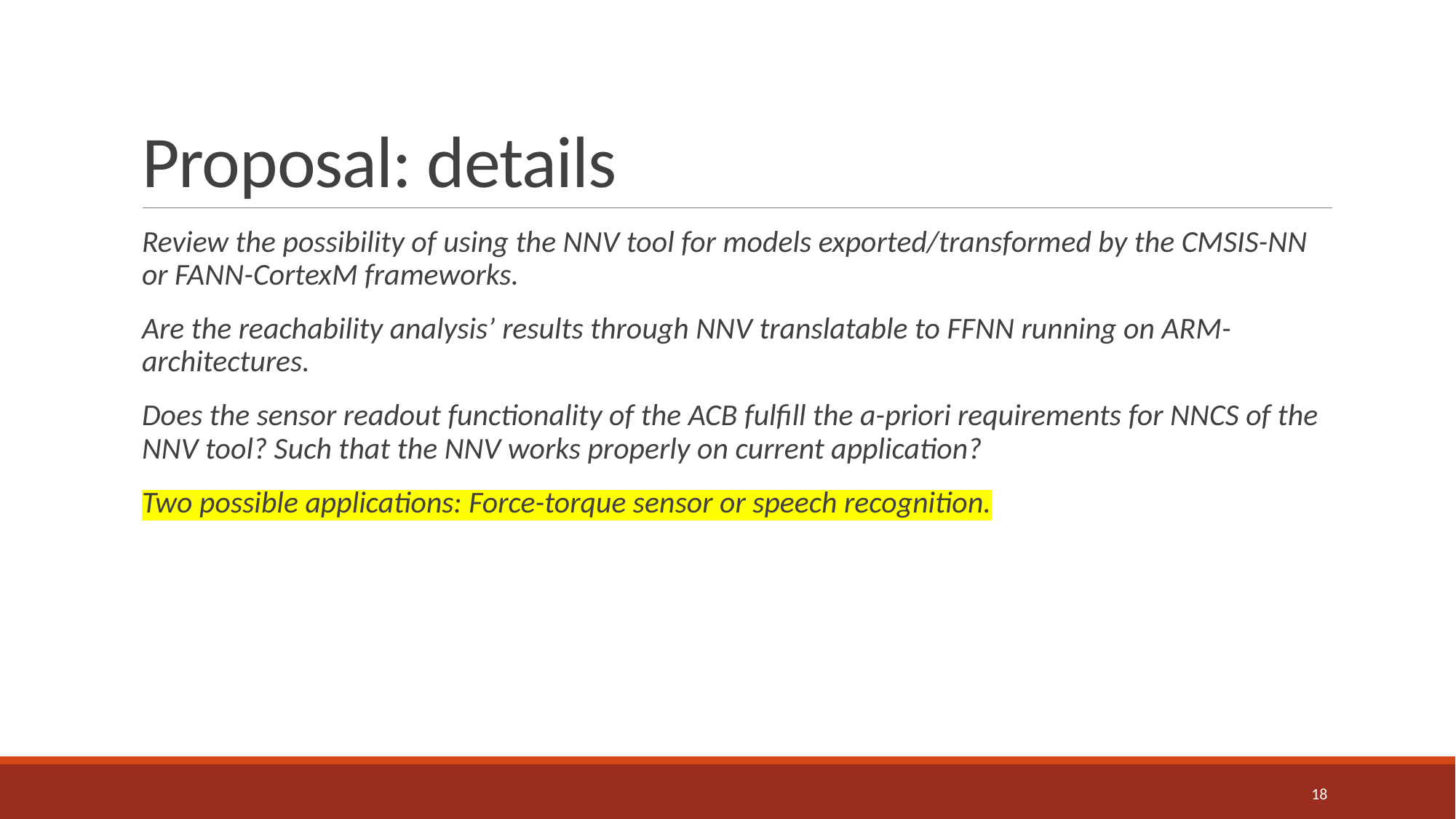

# Proposal: details
Review the possibility of using the NNV tool for models exported/transformed by the CMSIS-NN or FANN-CortexM frameworks.
Are the reachability analysis’ results through NNV translatable to FFNN running on ARM-architectures.
Does the sensor readout functionality of the ACB fulfill the a-priori requirements for NNCS of the NNV tool? Such that the NNV works properly on current application?
Two possible applications: Force-torque sensor or speech recognition.

18